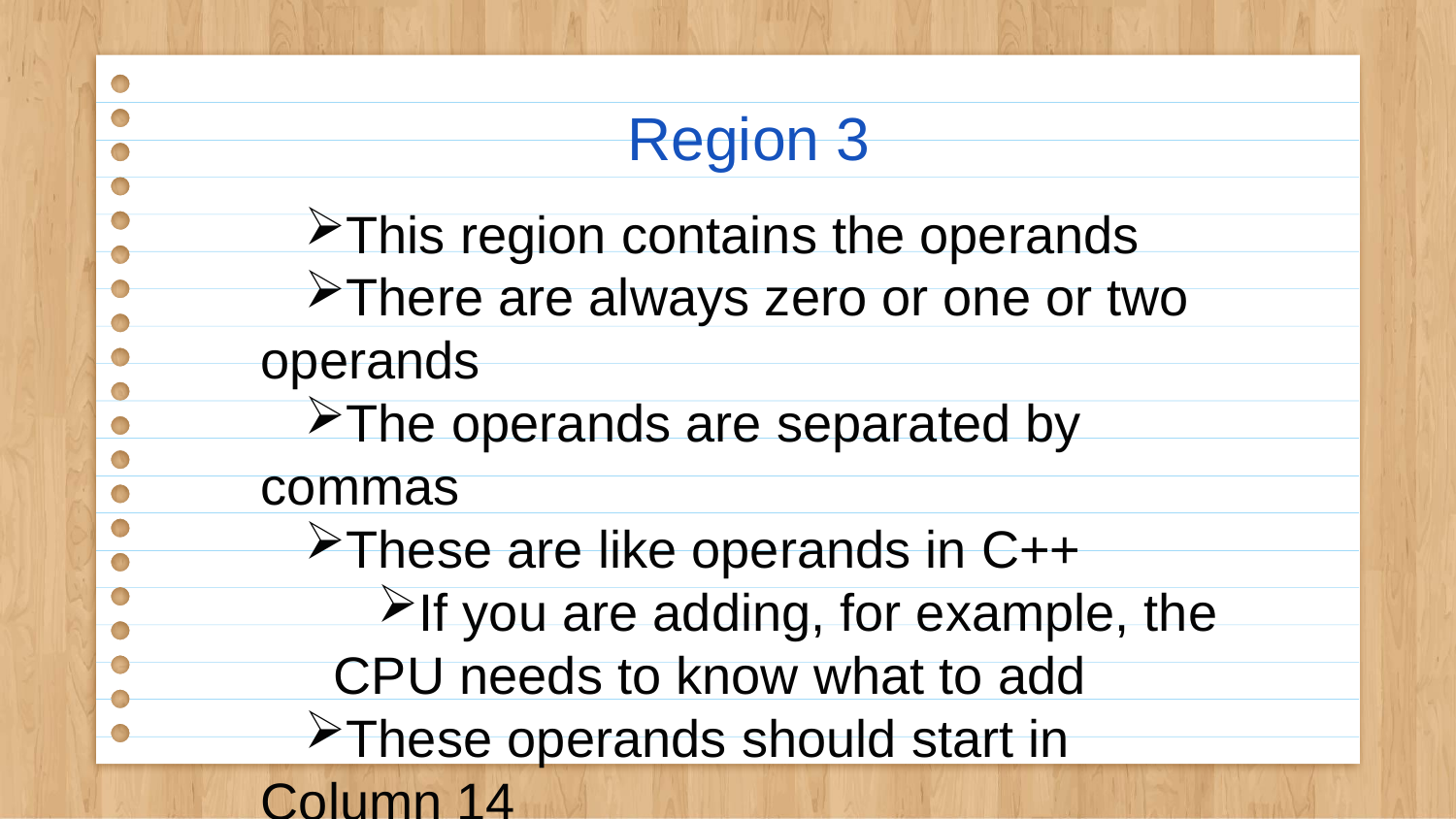

# Region 3
This region contains the operands
There are always zero or one or two operands
The operands are separated by commas
These are like operands in C++
If you are adding, for example, the CPU needs to know what to add
These operands should start in Column 14